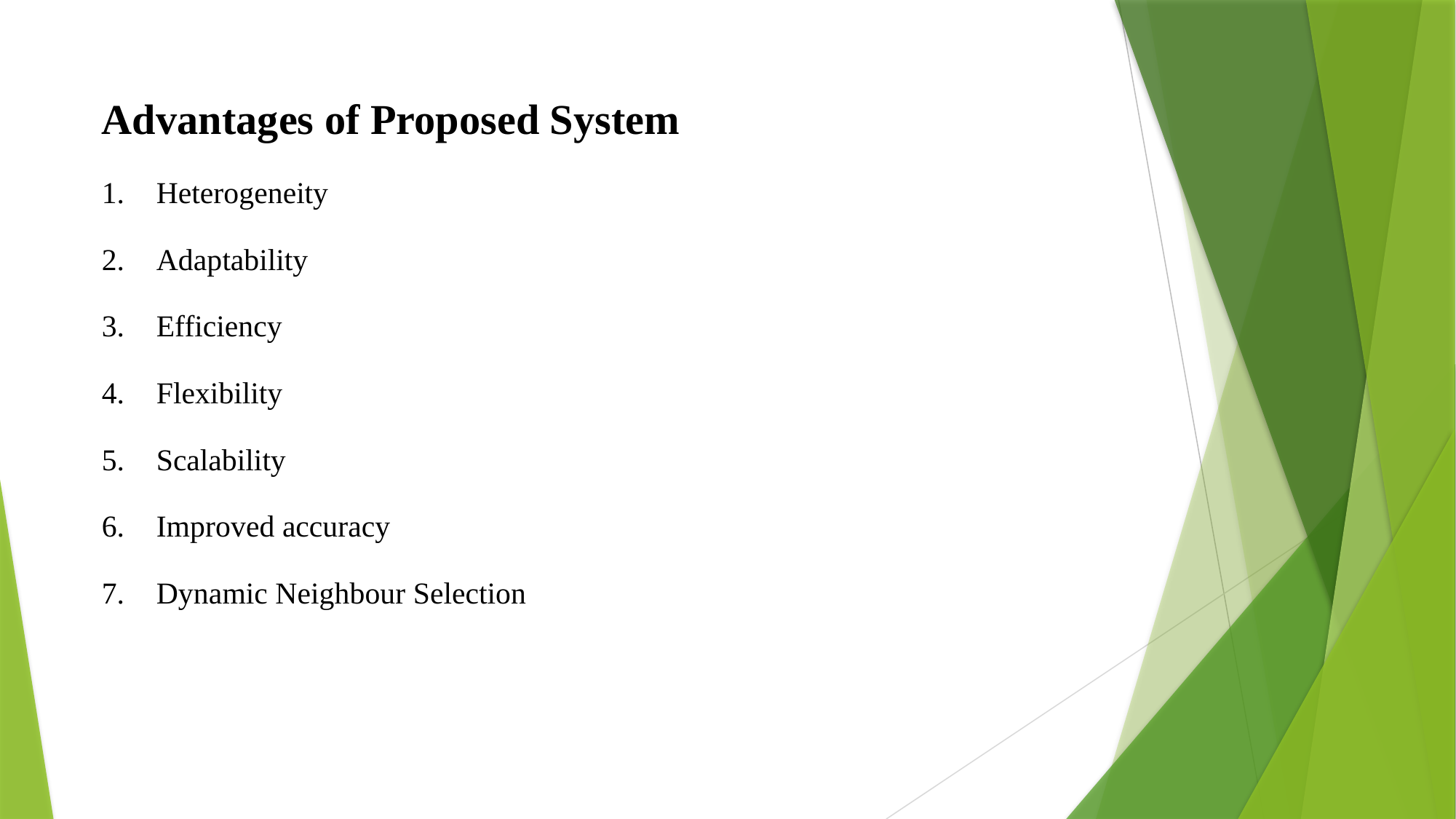

Advantages of Proposed System
Heterogeneity
Adaptability
Efficiency
Flexibility
Scalability
Improved accuracy
Dynamic Neighbour Selection